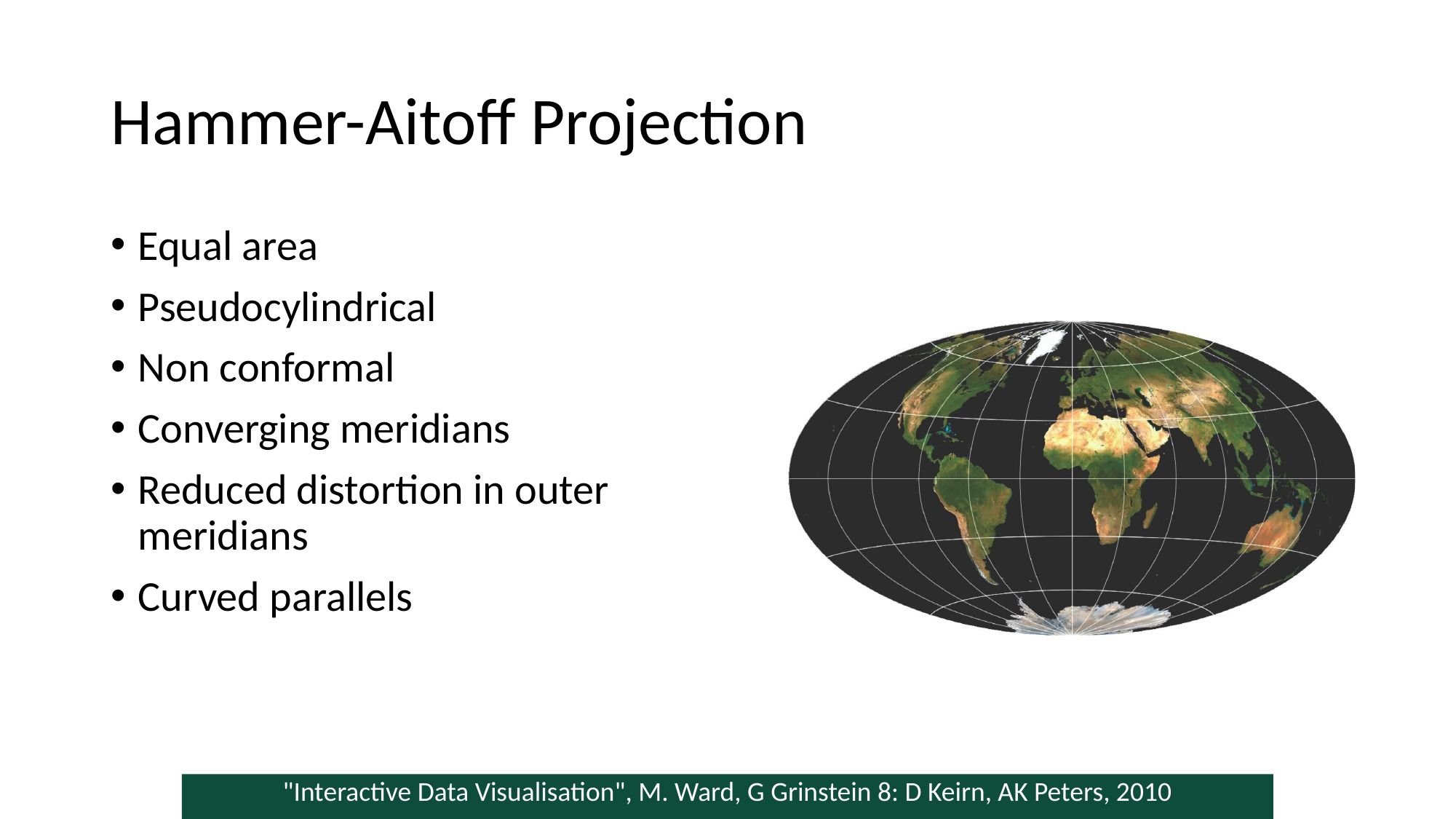

# Hammer-Aitoff Projection
Equal area
Pseudocylindrical
Non conformal
Converging meridians
Reduced distortion in outer meridians
Curved parallels

"Interactive Data Visualisation", M. Ward, G Grinstein 8: D Keirn, AK Peters, 2010
"Interactive Data Visualisation", M. Ward, G Grinstein 8: D Keirn, AK Peters, 2010